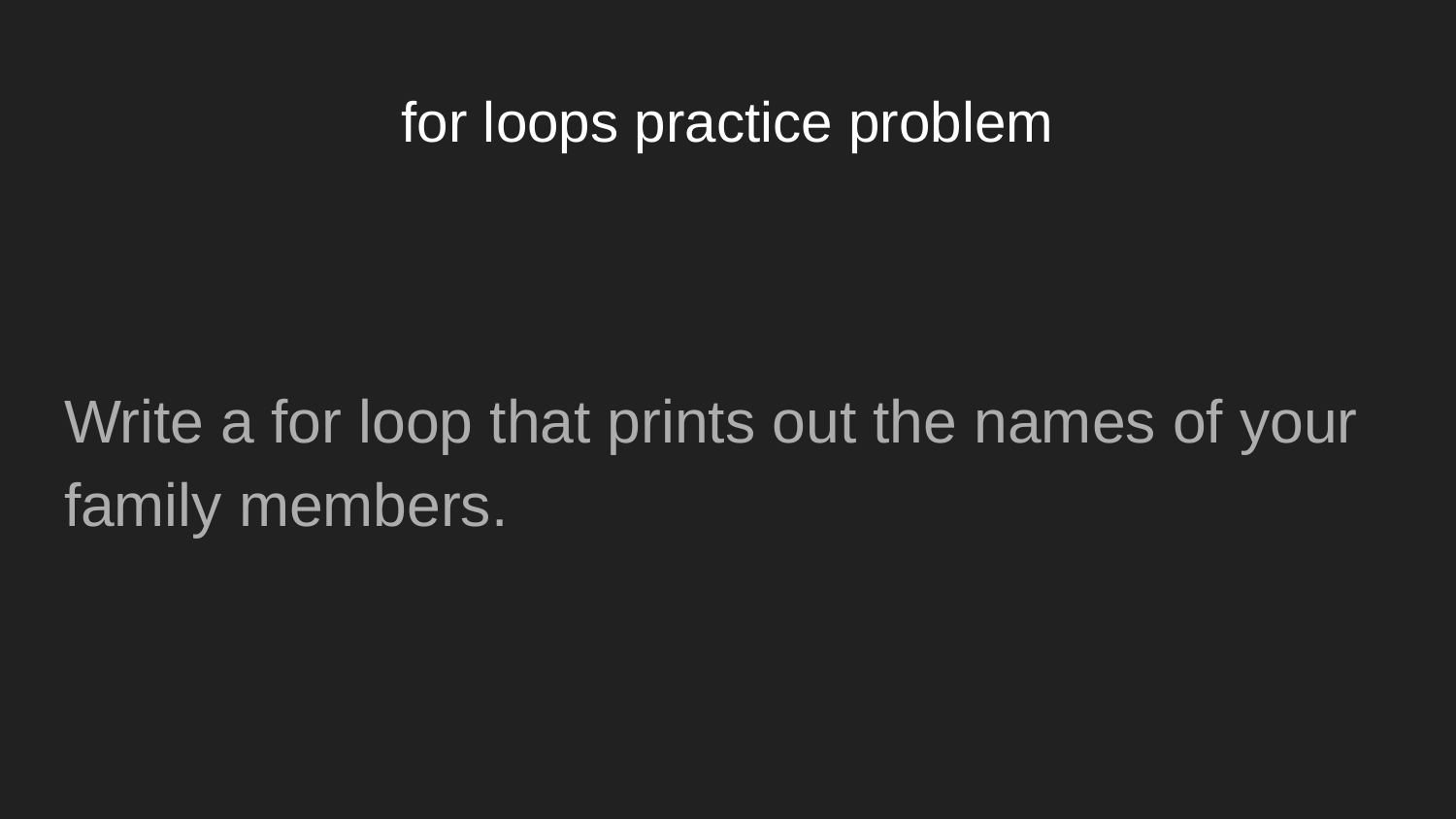

# for loops practice problem
Write a for loop that prints out the names of your family members.